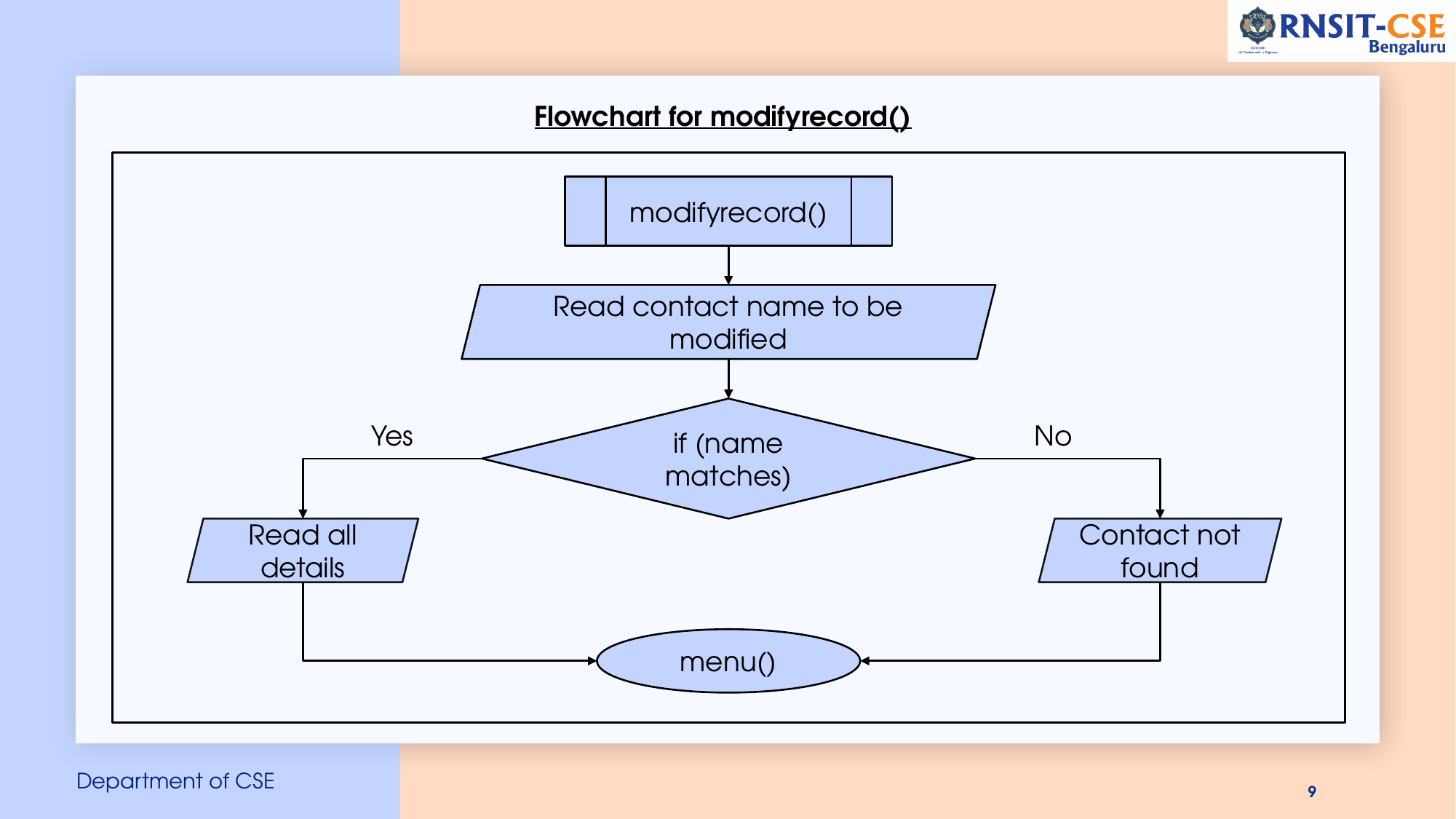

Flowchart for modifyrecord()

modifyrecord()
Read contact name to be modified
if (name matches)
Yes
No
Read all details
Contact not found
menu()
Department of CSE
9